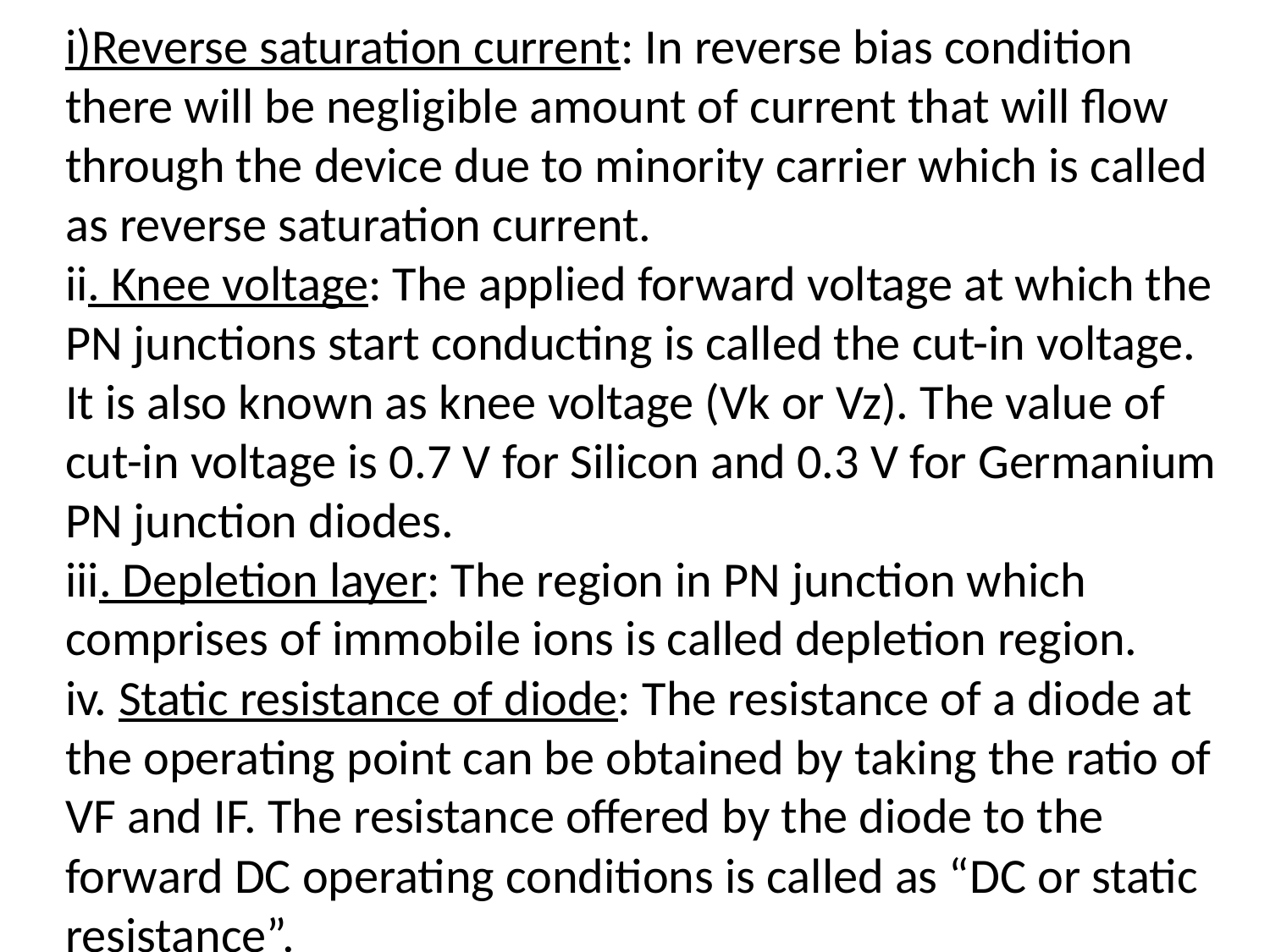

i)Reverse saturation current: In reverse bias condition there will be negligible amount of current that will flow through the device due to minority carrier which is called as reverse saturation current.
ii. Knee voltage: The applied forward voltage at which the PN junctions start conducting is called the cut-in voltage. It is also known as knee voltage (Vk or Vz). The value of cut-in voltage is 0.7 V for Silicon and 0.3 V for Germanium PN junction diodes.
iii. Depletion layer: The region in PN junction which comprises of immobile ions is called depletion region.
iv. Static resistance of diode: The resistance of a diode at the operating point can be obtained by taking the ratio of VF and IF. The resistance offered by the diode to the forward DC operating conditions is called as “DC or static resistance”.